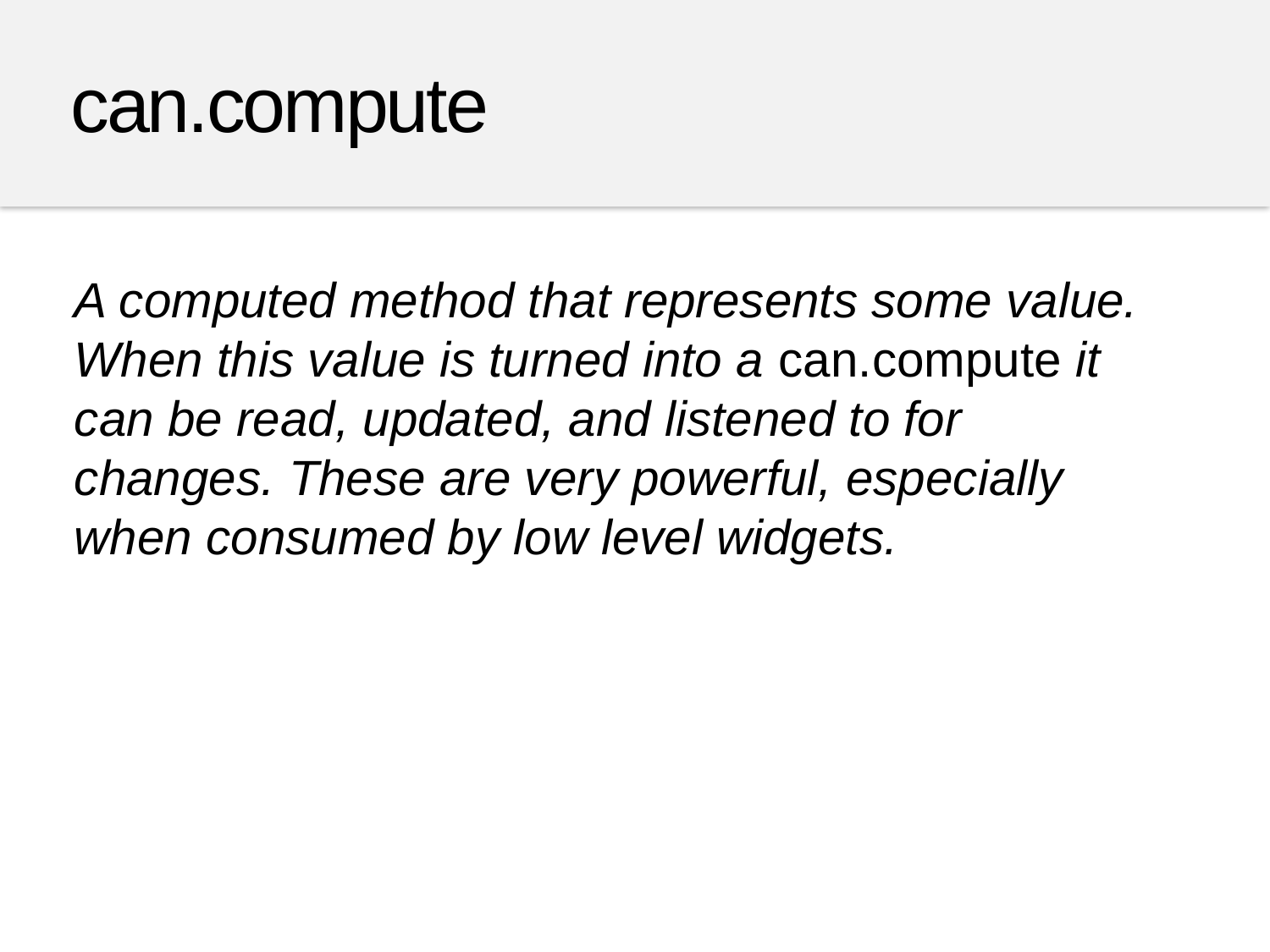

can.compute
A computed method that represents some value. When this value is turned into a can.compute it can be read, updated, and listened to for changes. These are very powerful, especially when consumed by low level widgets.